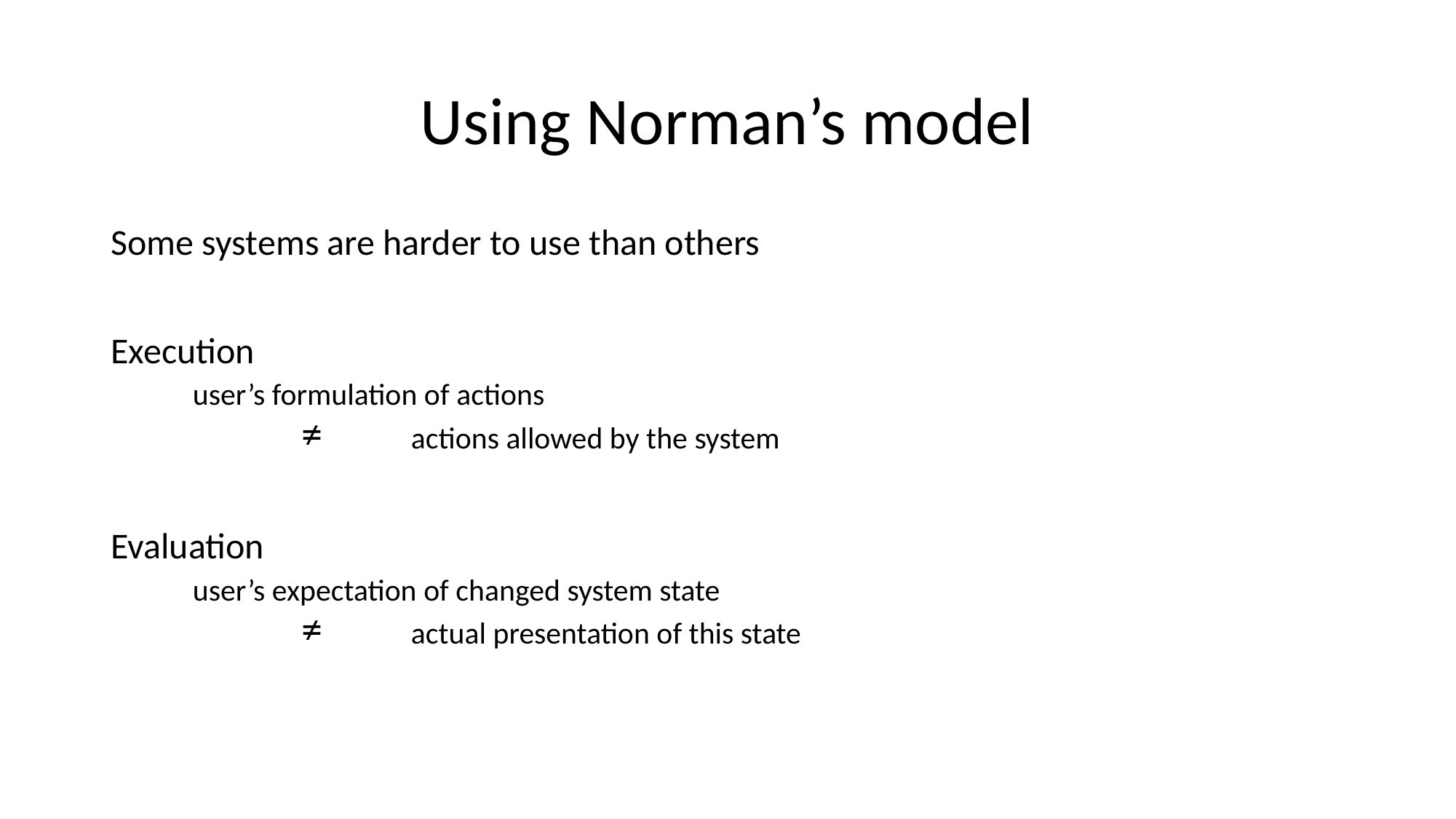

# Using Norman’s model
Some systems are harder to use than others

Execution
	user’s formulation of actions
	≠	actions allowed by the system

Evaluation
	user’s expectation of changed system state
	≠	actual presentation of this state